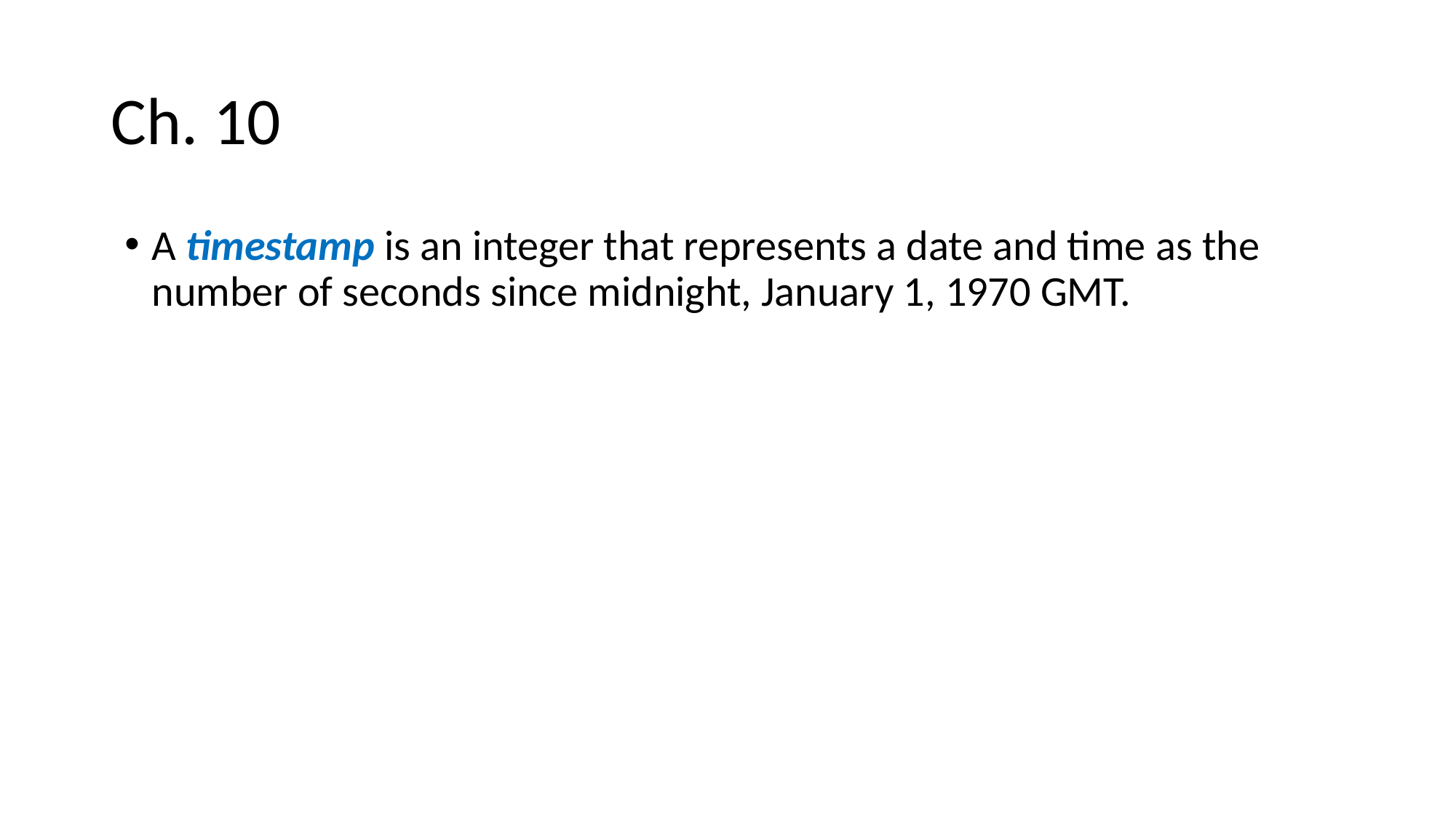

# Ch. 10
A timestamp is an integer that represents a date and time as the number of seconds since midnight, January 1, 1970 GMT.